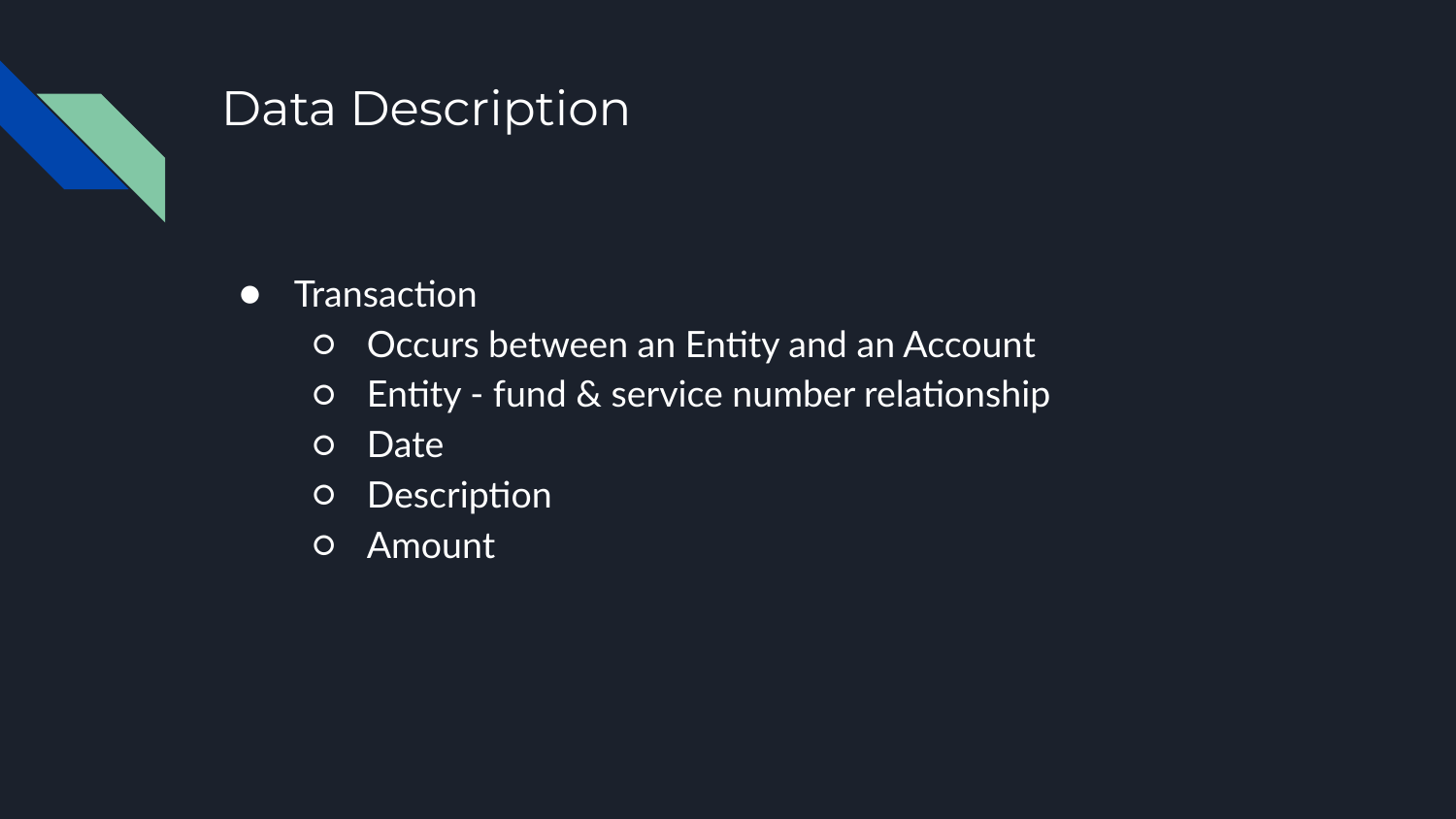

# Data Description
Transaction
Occurs between an Entity and an Account
Entity - fund & service number relationship
Date
Description
Amount